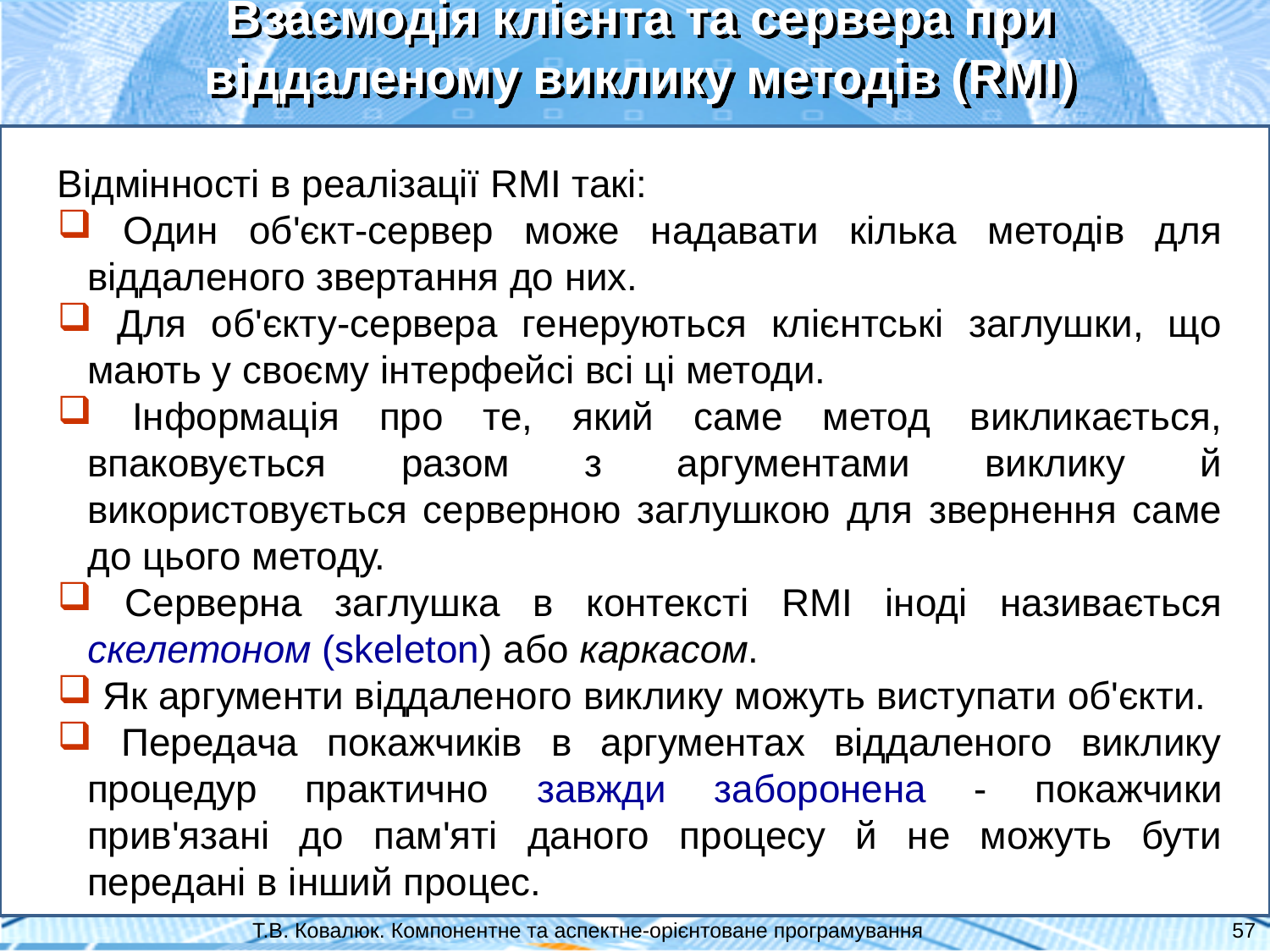

Взаємодія клієнта та сервера при віддаленому виклику методів (RMI)
Відмінності в реалізації RMI такі:
 Один об'єкт-сервер може надавати кілька методів для віддаленого звертання до них.
 Для об'єкту-сервера генеруються клієнтські заглушки, що мають у своєму інтерфейсі всі ці методи.
 Інформація про те, який саме метод викликається, впаковується разом з аргументами виклику й використовується серверною заглушкою для звернення саме до цього методу.
 Серверна заглушка в контексті RMI іноді називається скелетоном (skeleton) або каркасом.
 Як аргументи віддаленого виклику можуть виступати об'єкти.
 Передача покажчиків в аргументах віддаленого виклику процедур практично завжди заборонена - покажчики прив'язані до пам'яті даного процесу й не можуть бути передані в інший процес.